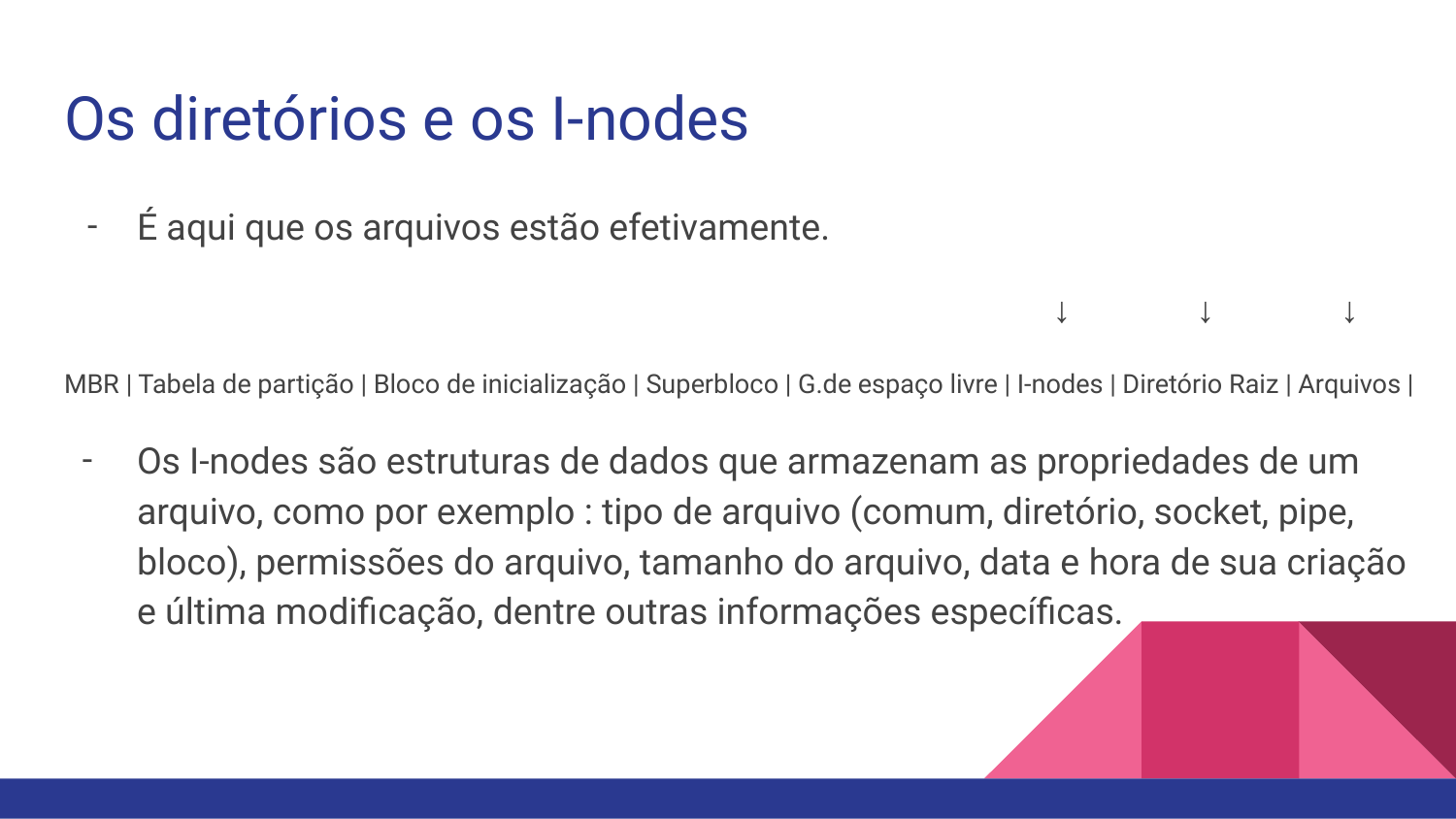

# Os diretórios e os I-nodes
É aqui que os arquivos estão efetivamente.
                                                                                                      ↓              ↓              ↓
MBR | Tabela de partição | Bloco de inicialização | Superbloco | G.de espaço livre | I-nodes | Diretório Raiz | Arquivos |
Os I-nodes são estruturas de dados que armazenam as propriedades de um arquivo, como por exemplo : tipo de arquivo (comum, diretório, socket, pipe, bloco), permissões do arquivo, tamanho do arquivo, data e hora de sua criação e última modificação, dentre outras informações específicas.